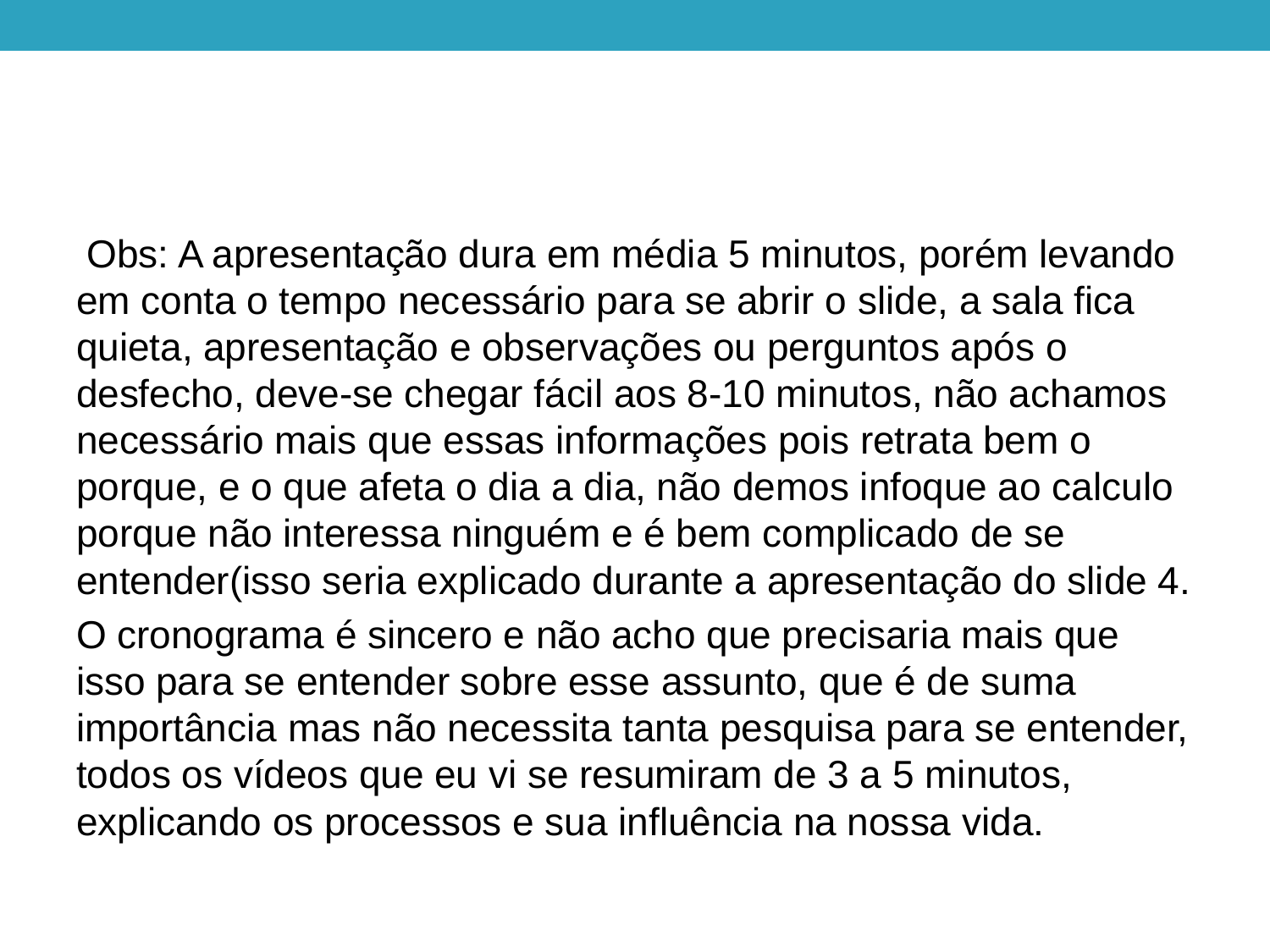

Obs: A apresentação dura em média 5 minutos, porém levando em conta o tempo necessário para se abrir o slide, a sala fica quieta, apresentação e observações ou perguntos após o desfecho, deve-se chegar fácil aos 8-10 minutos, não achamos necessário mais que essas informações pois retrata bem o porque, e o que afeta o dia a dia, não demos infoque ao calculo porque não interessa ninguém e é bem complicado de se entender(isso seria explicado durante a apresentação do slide 4.
O cronograma é sincero e não acho que precisaria mais que isso para se entender sobre esse assunto, que é de suma importância mas não necessita tanta pesquisa para se entender, todos os vídeos que eu vi se resumiram de 3 a 5 minutos, explicando os processos e sua influência na nossa vida.